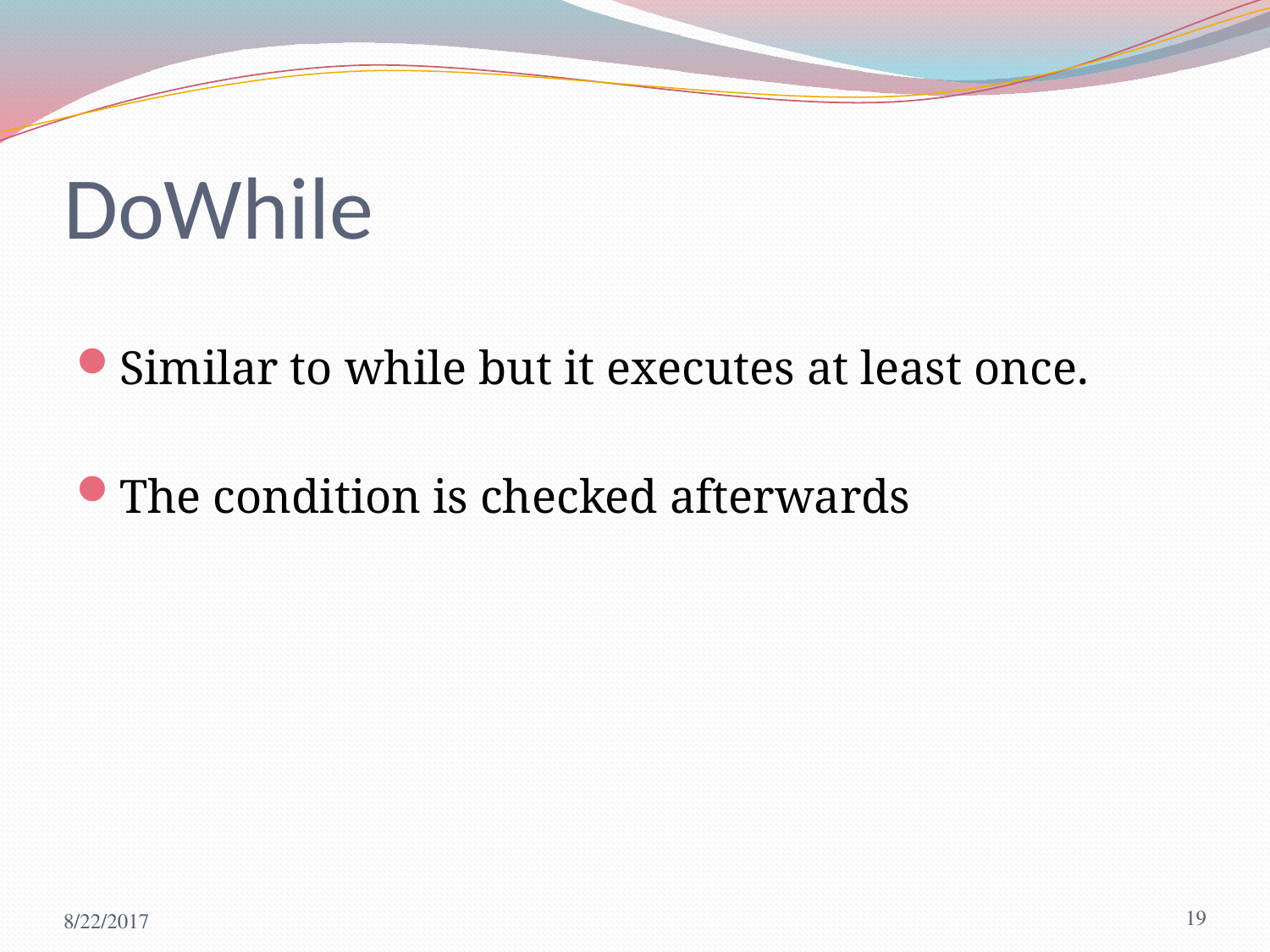

# DoWhile

Similar to while but it executes at least once.

The condition is checked afterwards

8/22/2017
19